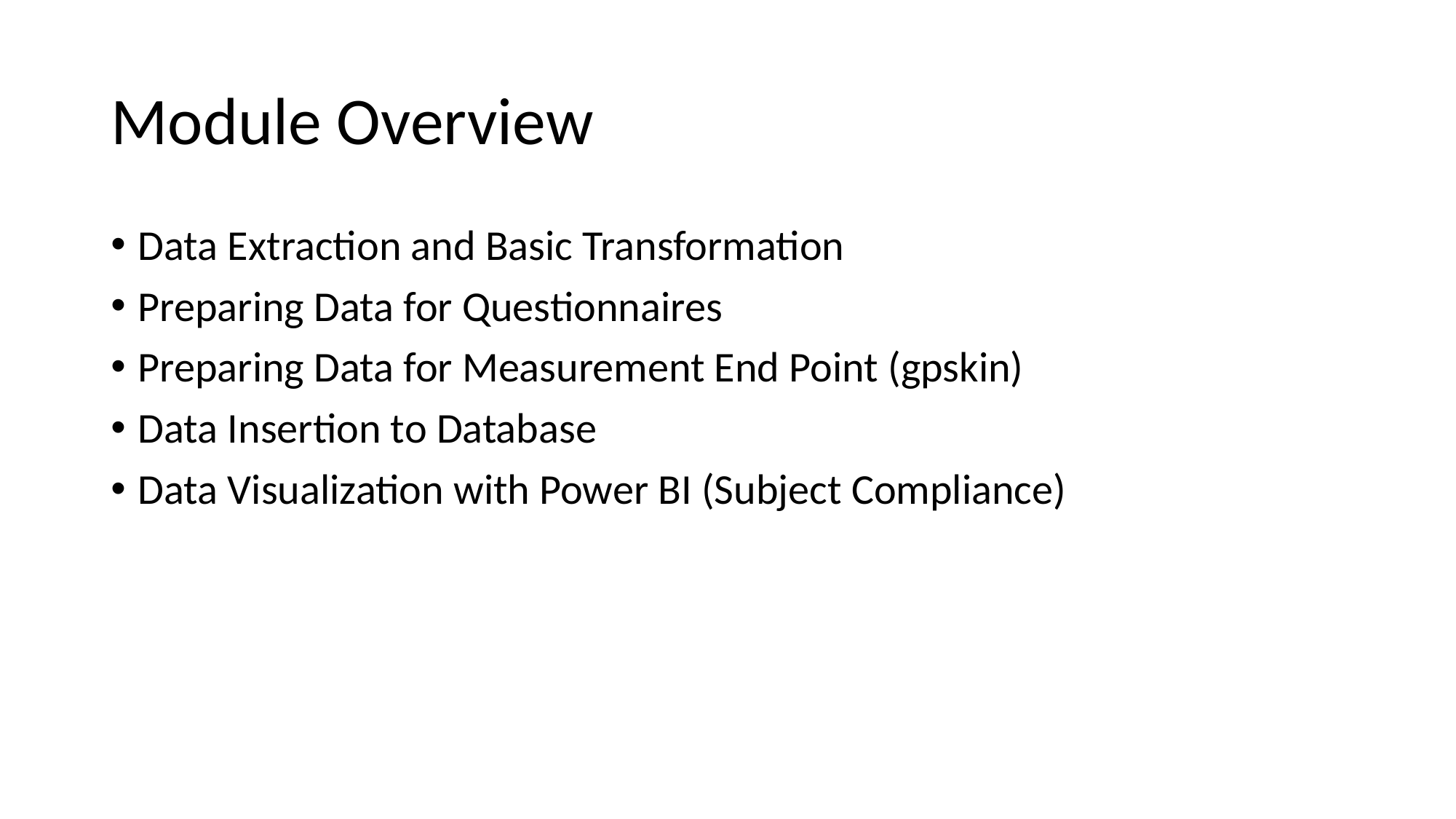

# Module Overview
Data Extraction and Basic Transformation
Preparing Data for Questionnaires
Preparing Data for Measurement End Point (gpskin)
Data Insertion to Database
Data Visualization with Power BI (Subject Compliance)